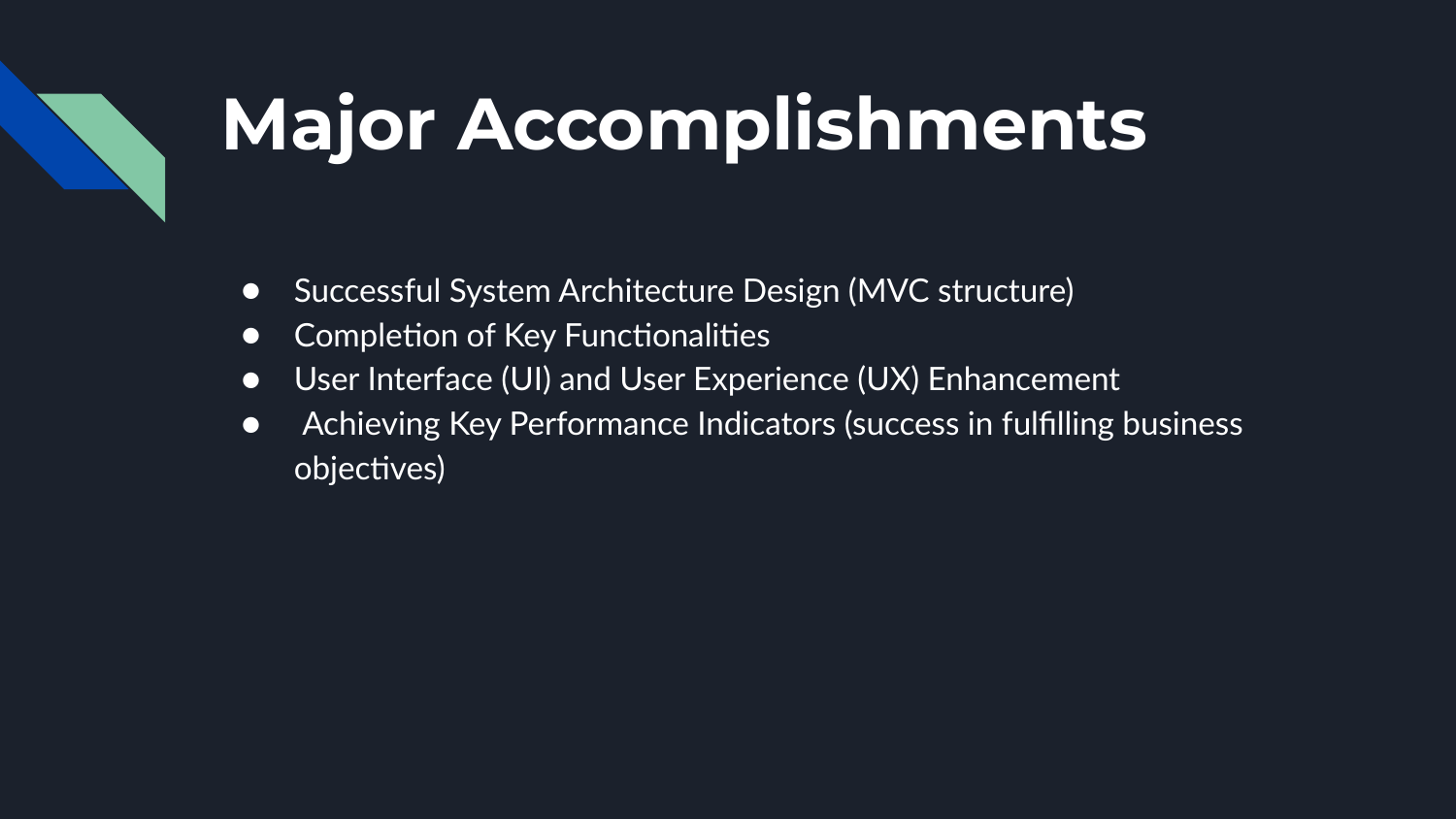

# Major Accomplishments
Successful System Architecture Design (MVC structure)
Completion of Key Functionalities
User Interface (UI) and User Experience (UX) Enhancement
 Achieving Key Performance Indicators (success in fulfilling business objectives)